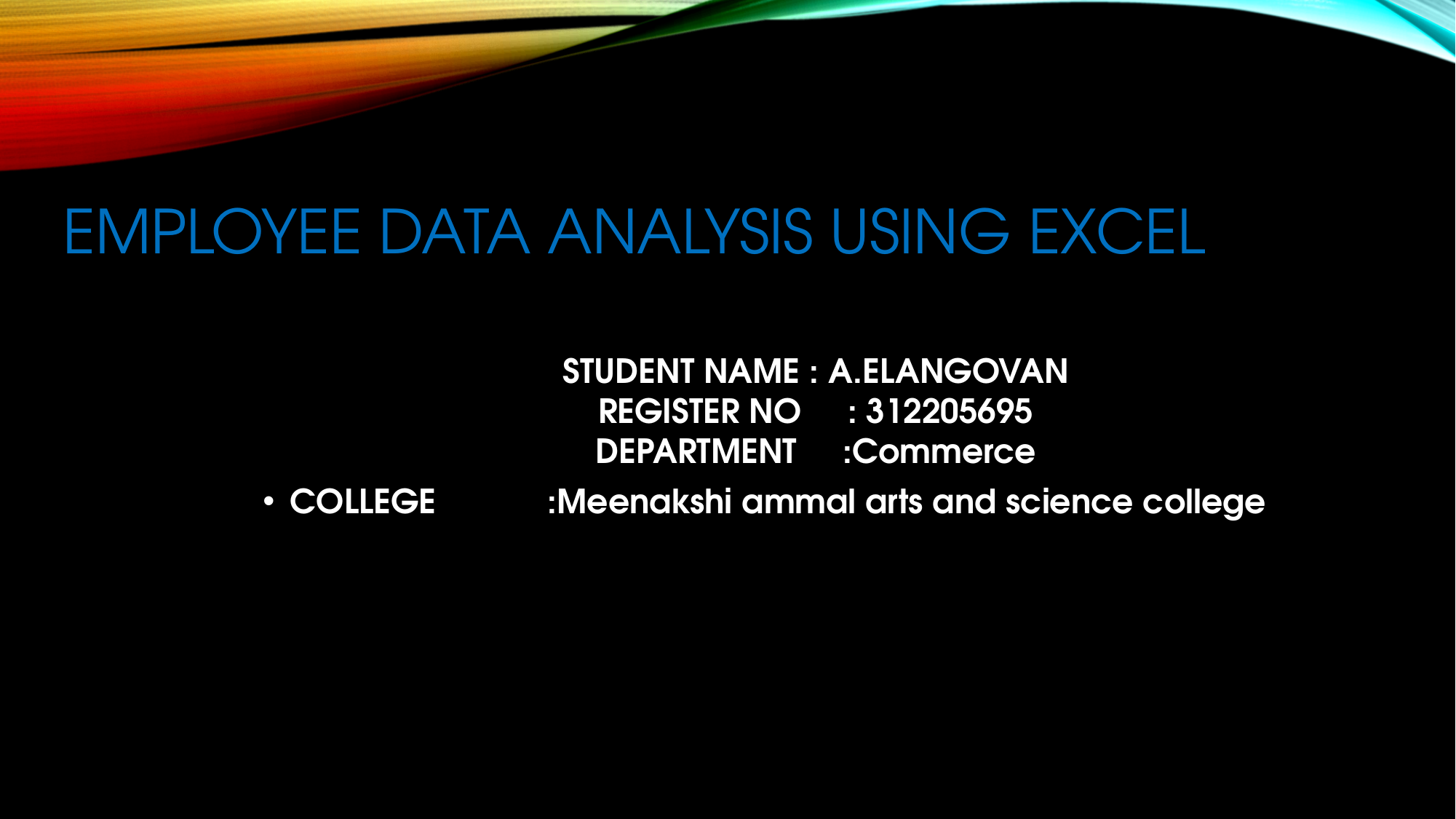

Employee Data Analysis using Excel

STUDENT NAME : A.ELANGOVAN
REGISTER NO     : 312205695
DEPARTMENT     :Commerce
COLLEGE            :Meenakshi ammal arts and science college